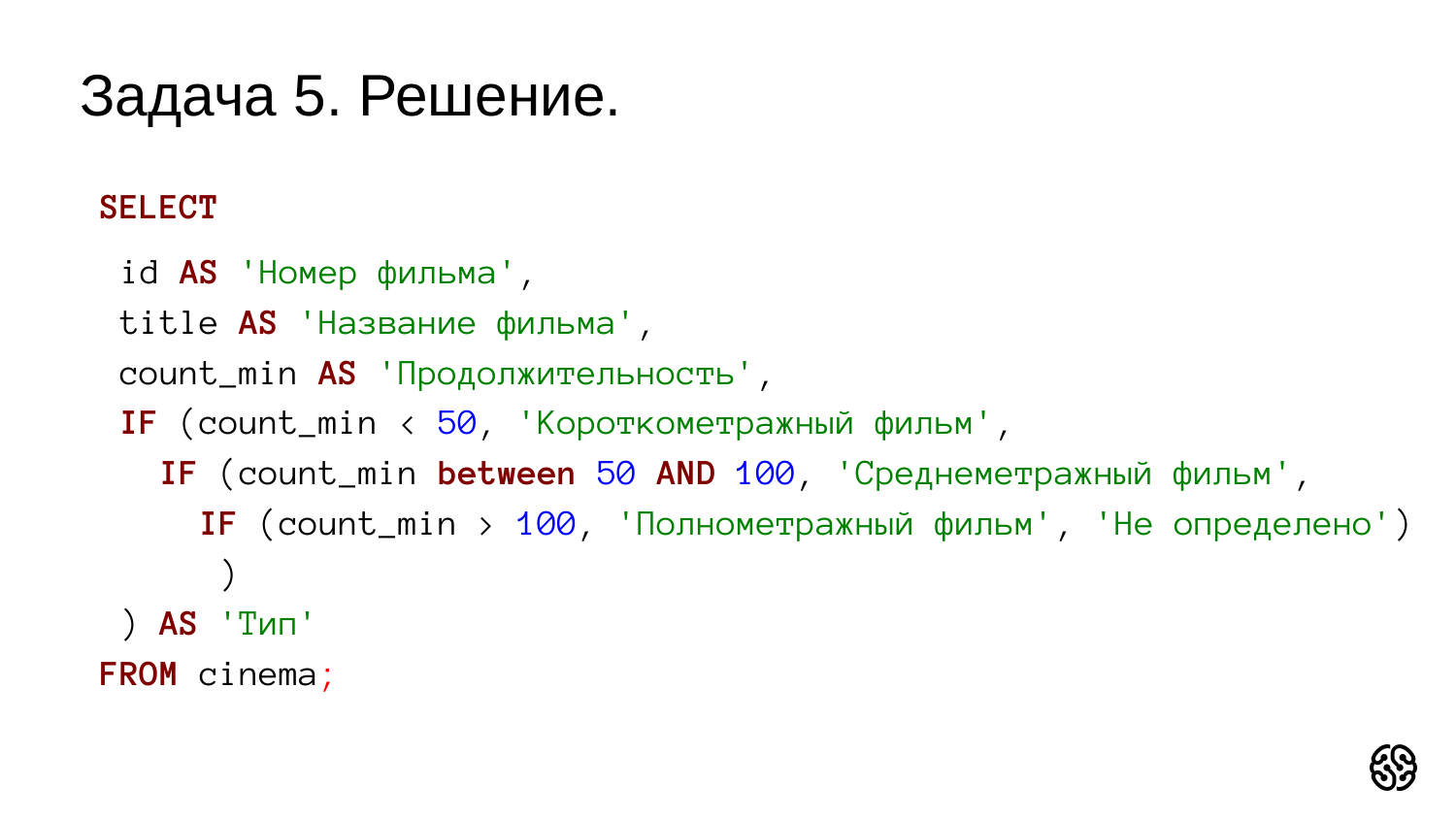

#
Задача 5. Решение.
SELECT
  id AS 'Номер фильма',
 title AS 'Название фильма',
 count_min AS 'Продолжительность',
 IF (count_min < 50, 'Короткометражный фильм',
   IF (count_min between 50 AND 100, 'Среднеметражный фильм',
     IF (count_min > 100, 'Полнометражный фильм', 'Не определено')
      )
 ) AS 'Тип'
FROM cinema;